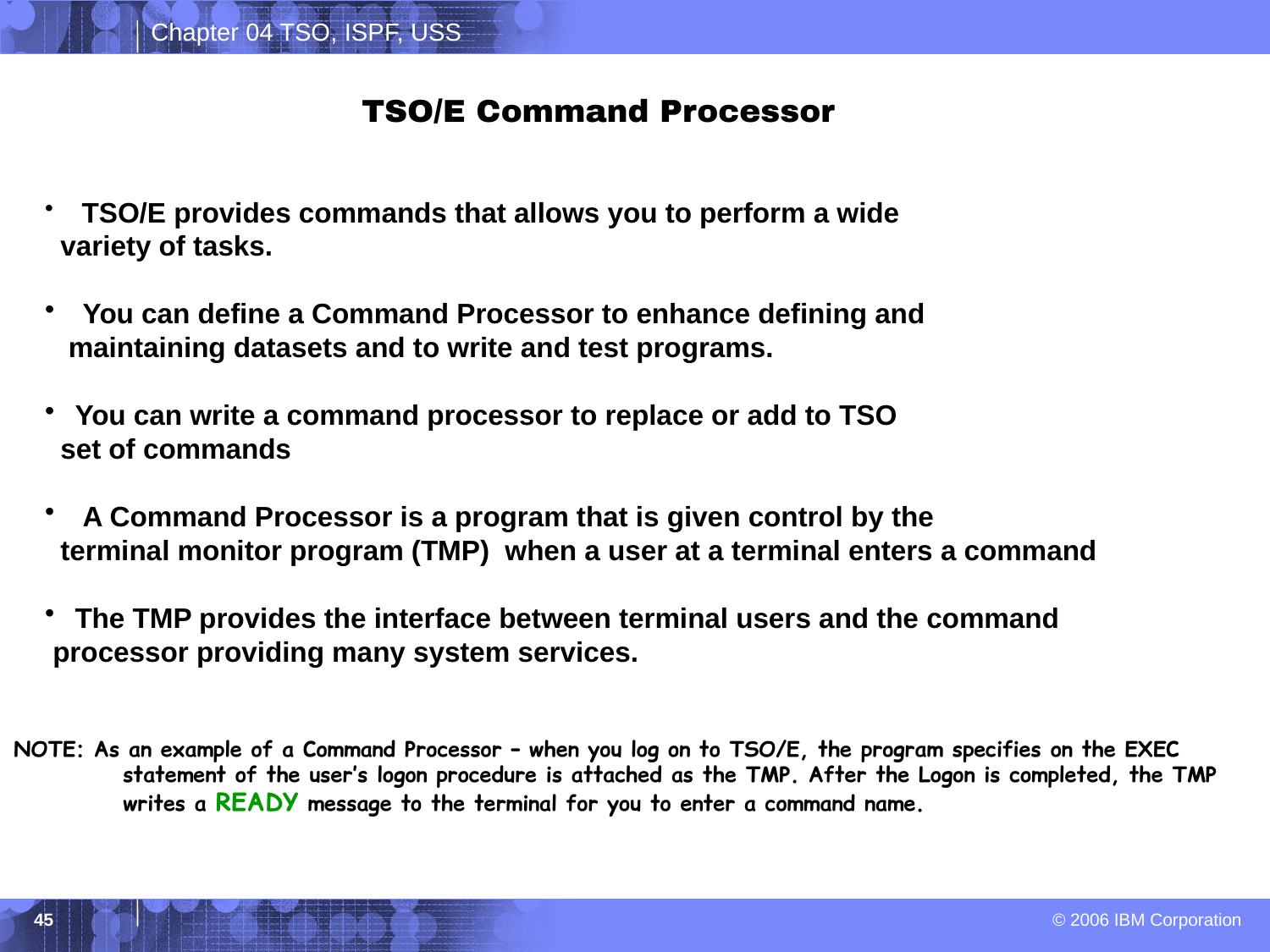

TSO/E Command Processor
 TSO/E provides commands that allows you to perform a wide
  variety of tasks.

 You can define a Command Processor to enhance defining and
   maintaining datasets and to write and test programs.

You can write a command processor to replace or add to TSO
  set of commands

 A Command Processor is a program that is given control by the
  terminal monitor program (TMP)  when a user at a terminal enters a command

The TMP provides the interface between terminal users and the command
 processor providing many system services.
NOTE: As an example of a Command Processor – when you log on to TSO/E, the program specifies on the EXEC
            statement of the user’s logon procedure is attached as the TMP. After the Logon is completed, the TMP
            writes a READY message to the terminal for you to enter a command name.
45